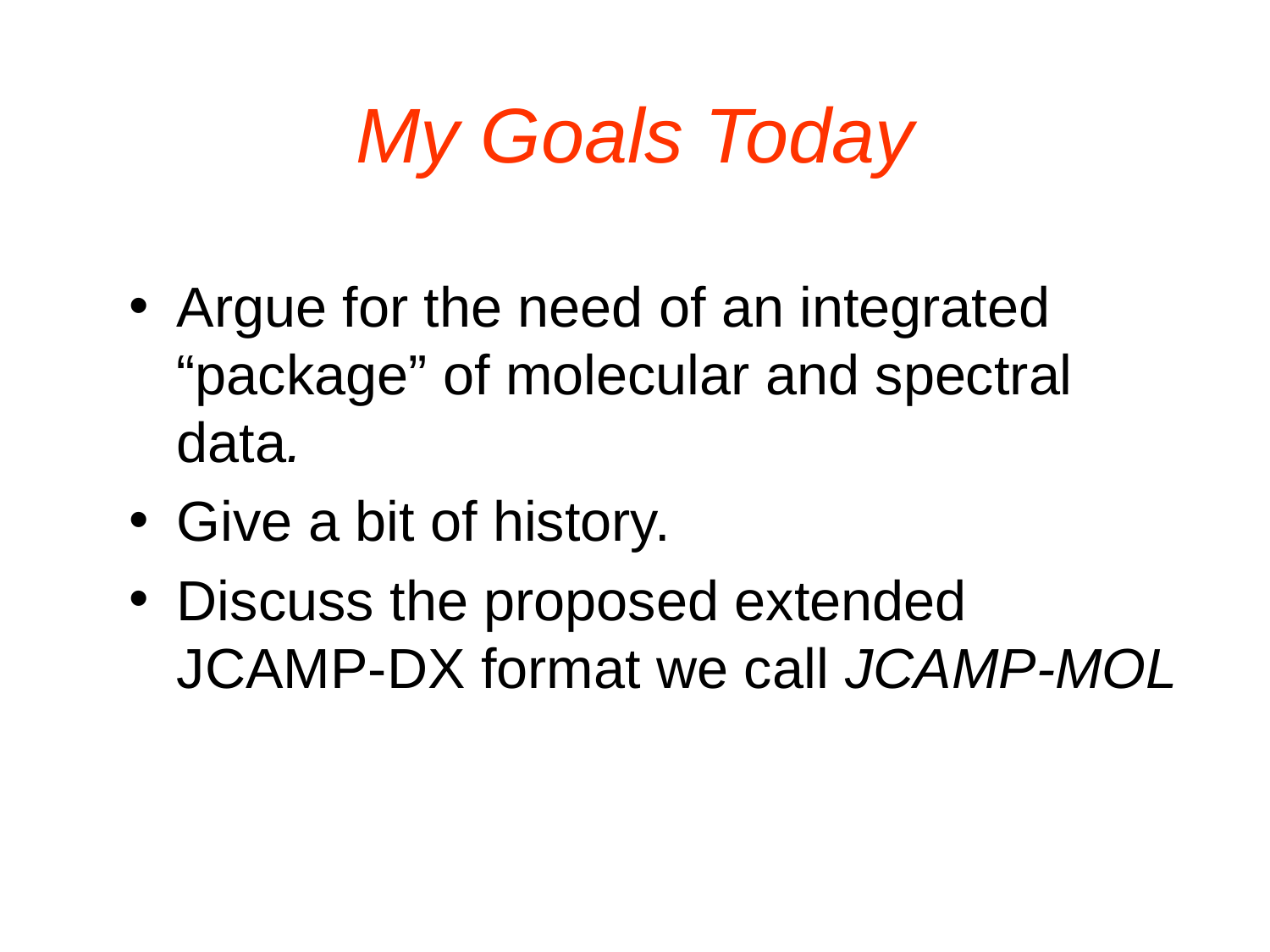

# My Goals Today
Argue for the need of an integrated “package” of molecular and spectral data.
Give a bit of history.
Discuss the proposed extended JCAMP-DX format we call JCAMP-MOL